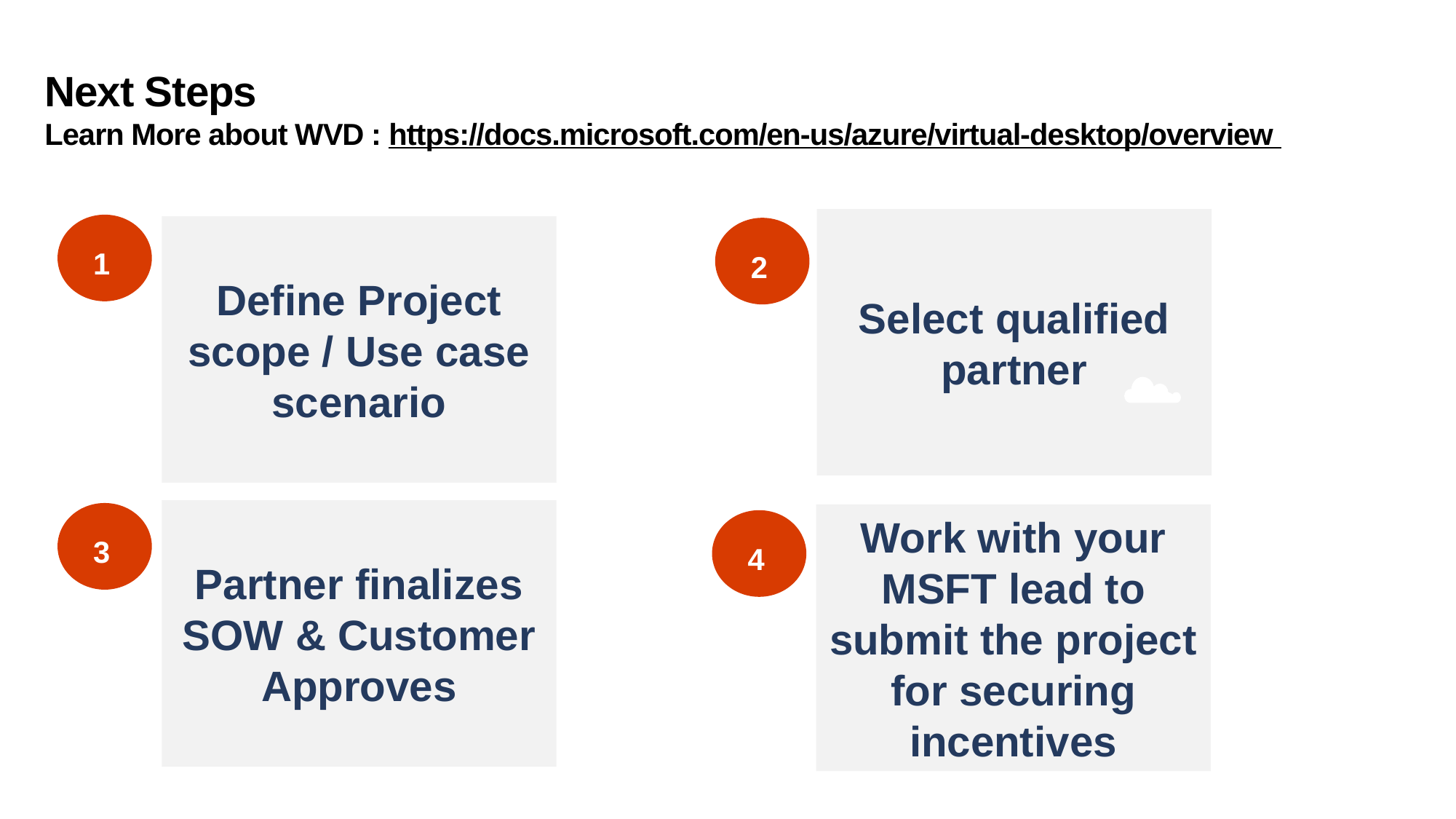

# Next Steps    Learn More about WVD : https://docs.microsoft.com/en-us/azure/virtual-desktop/overview
Select qualified partner
Define Project scope / Use case scenario
Partner finalizes SOW & Customer Approves
Work with your MSFT lead to submit the project for securing incentives

1
2
3
4